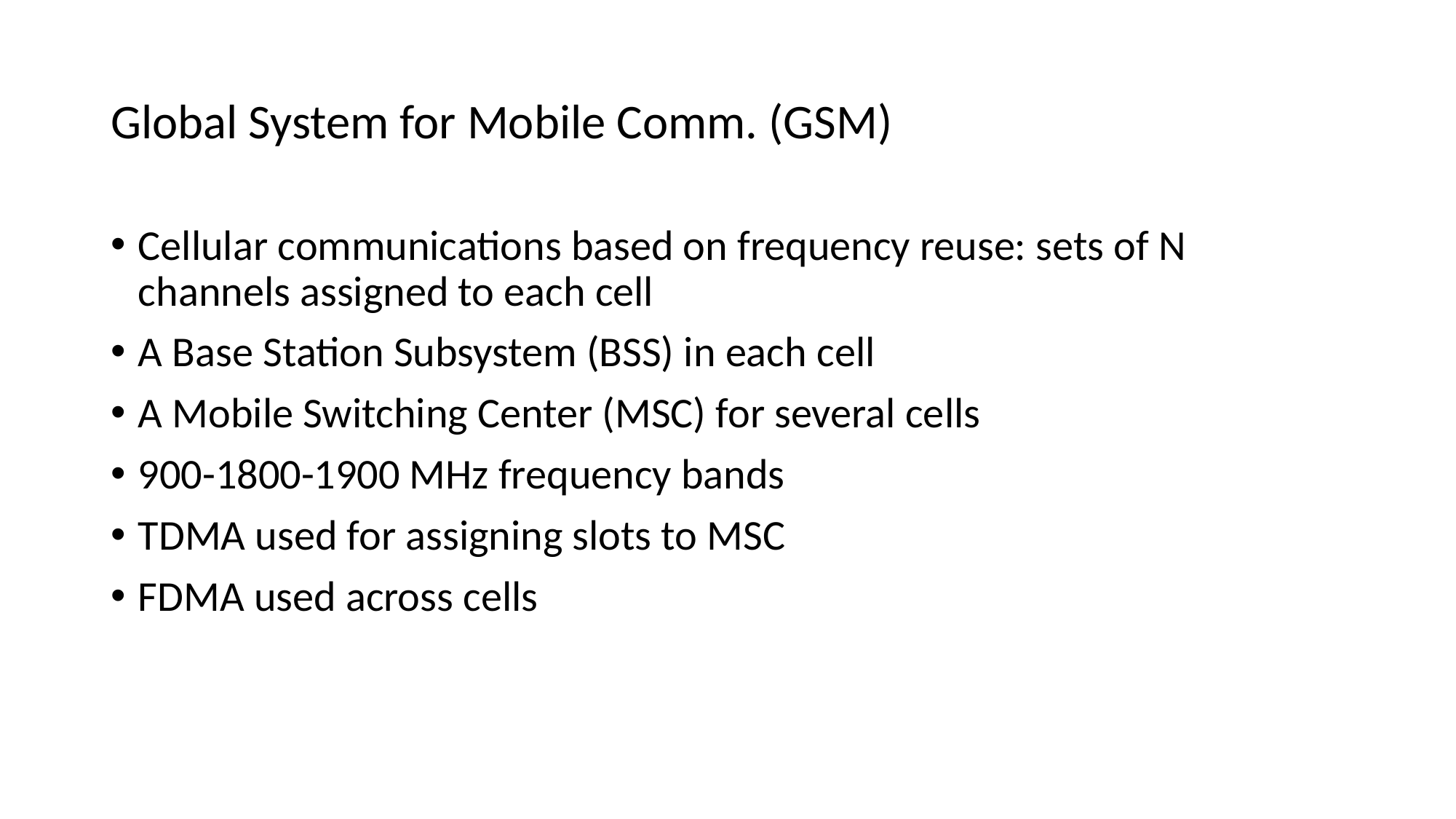

Global System for Mobile Comm. (GSM)
Cellular communications based on frequency reuse: sets of N channels assigned to each cell
A Base Station Subsystem (BSS) in each cell
A Mobile Switching Center (MSC) for several cells
900-1800-1900 MHz frequency bands
TDMA used for assigning slots to MSC
FDMA used across cells